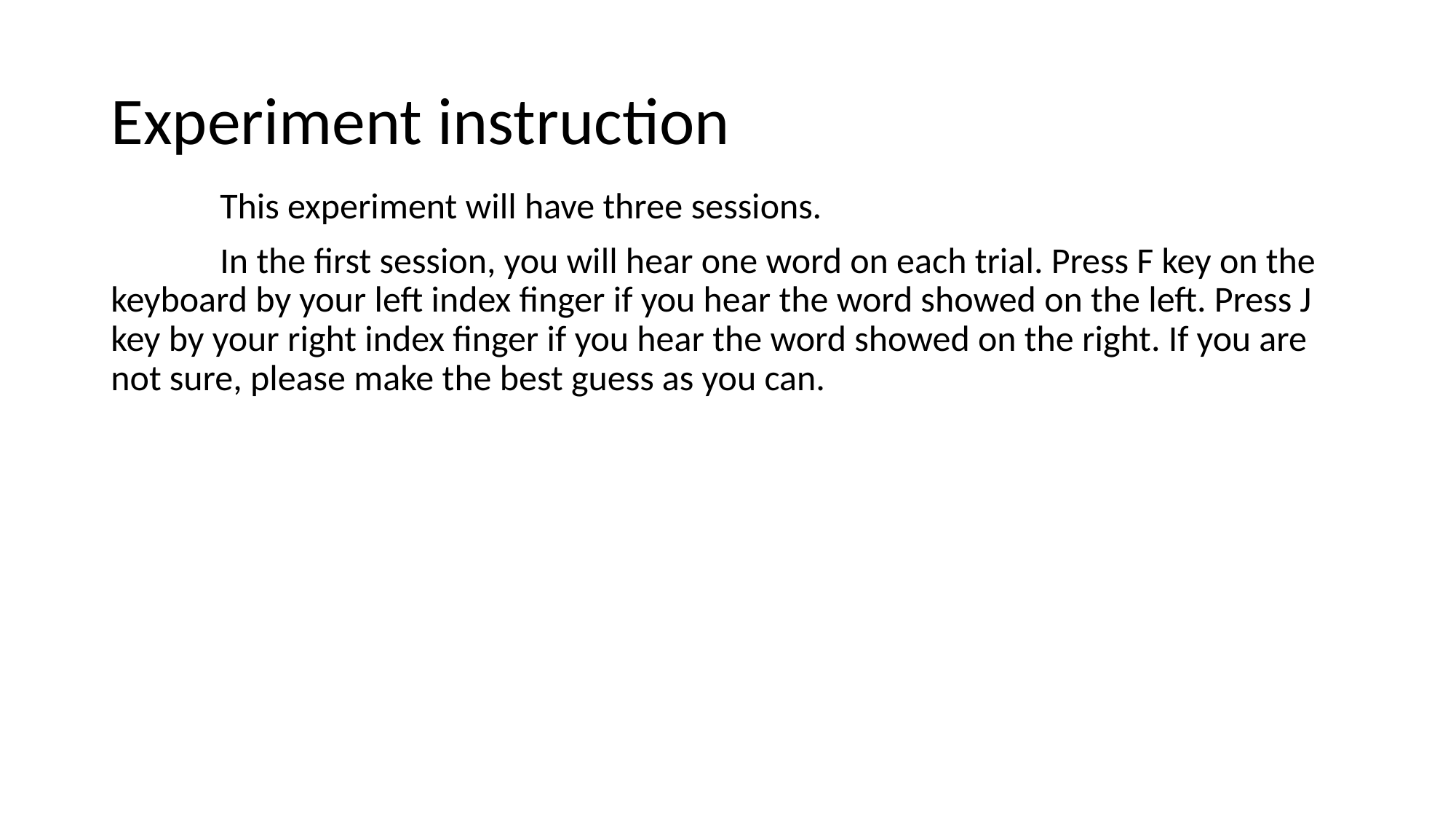

# Experiment instruction
	This experiment will have three sessions.
	In the first session, you will hear one word on each trial. Press F key on the keyboard by your left index finger if you hear the word showed on the left. Press J key by your right index finger if you hear the word showed on the right. If you are not sure, please make the best guess as you can.